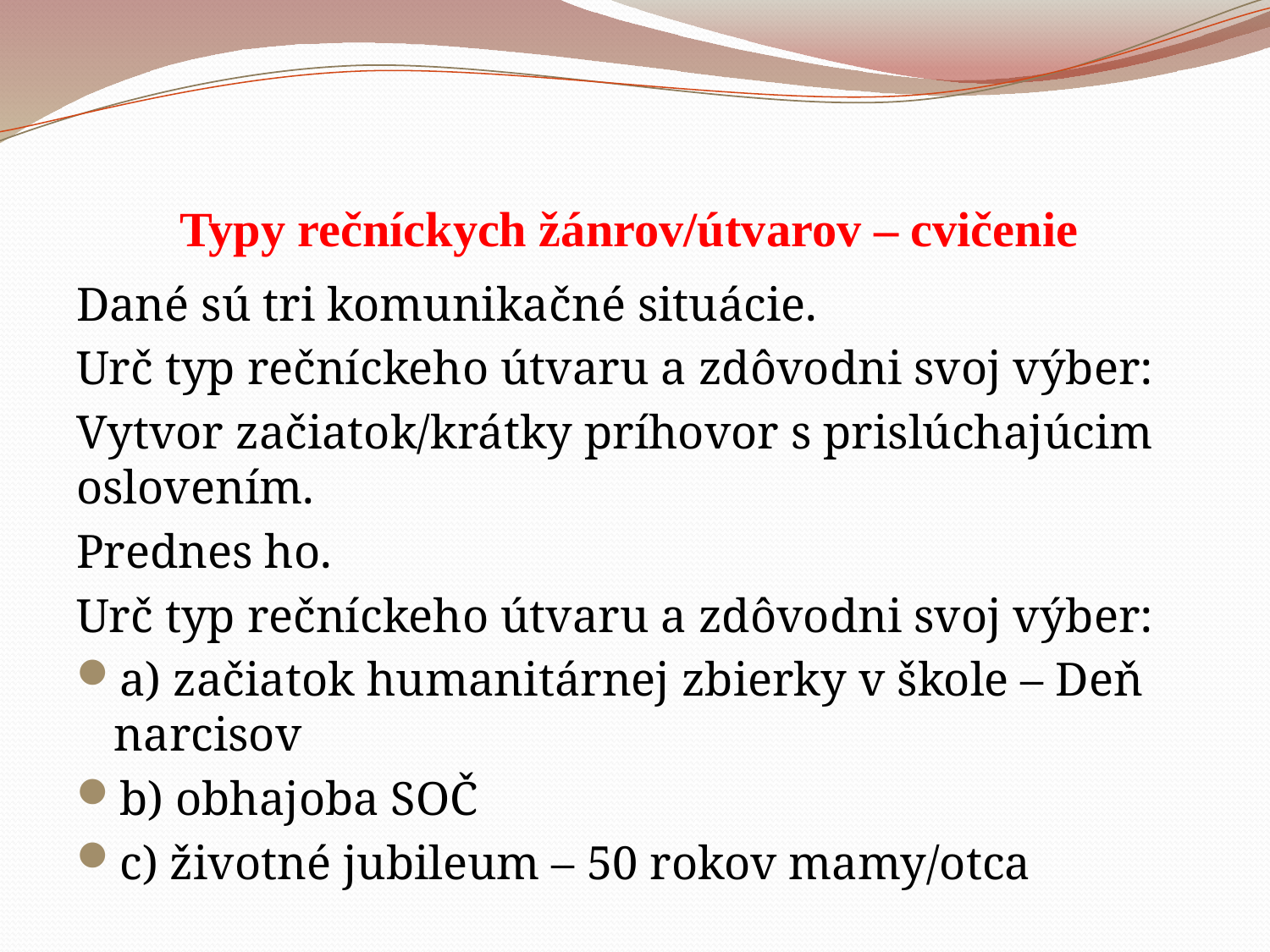

# Typy rečníckych žánrov/útvarov – cvičenie
Dané sú tri komunikačné situácie.
Urč typ rečníckeho útvaru a zdôvodni svoj výber:
Vytvor začiatok/krátky príhovor s prislúchajúcim oslovením.
Prednes ho.
Urč typ rečníckeho útvaru a zdôvodni svoj výber:
a) začiatok humanitárnej zbierky v škole – Deň narcisov
b) obhajoba SOČ
c) životné jubileum – 50 rokov mamy/otca